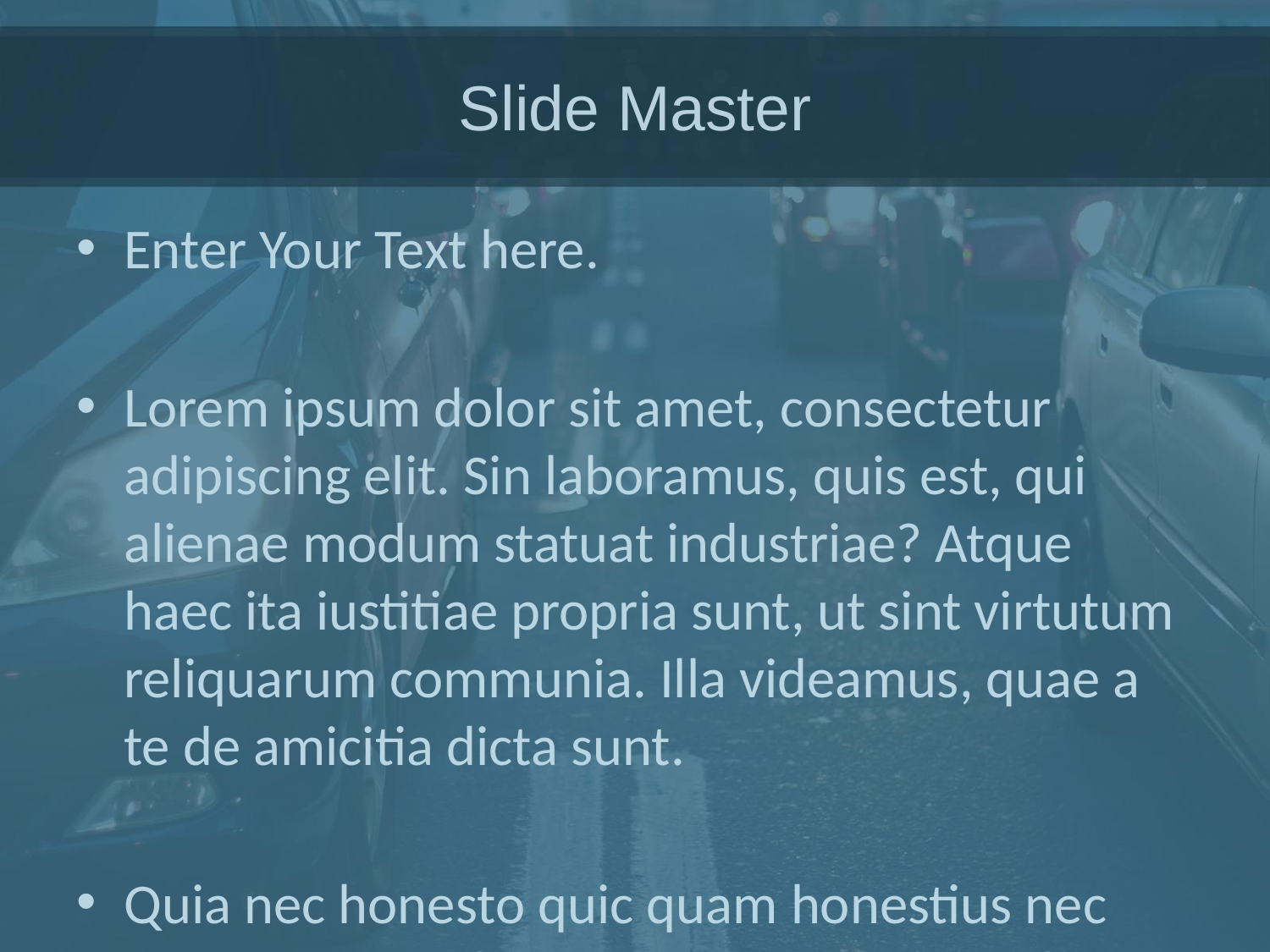

# Slide Master
Enter Your Text here.

Lorem ipsum dolor sit amet, consectetur adipiscing elit. Sin laboramus, quis est, qui alienae modum statuat industriae? Atque haec ita iustitiae propria sunt, ut sint virtutum reliquarum communia. Illa videamus, quae a te de amicitia dicta sunt.

Quia nec honesto quic quam honestius nec turpi turpius. Obsecro, inquit, Torquate, haec dicit Epicurus? Miserum hominem! Si dolor summum malum est, dici aliter non potest. Duo Reges: constructio interrete. Non est ista, inquam, Piso, magna dissensio.